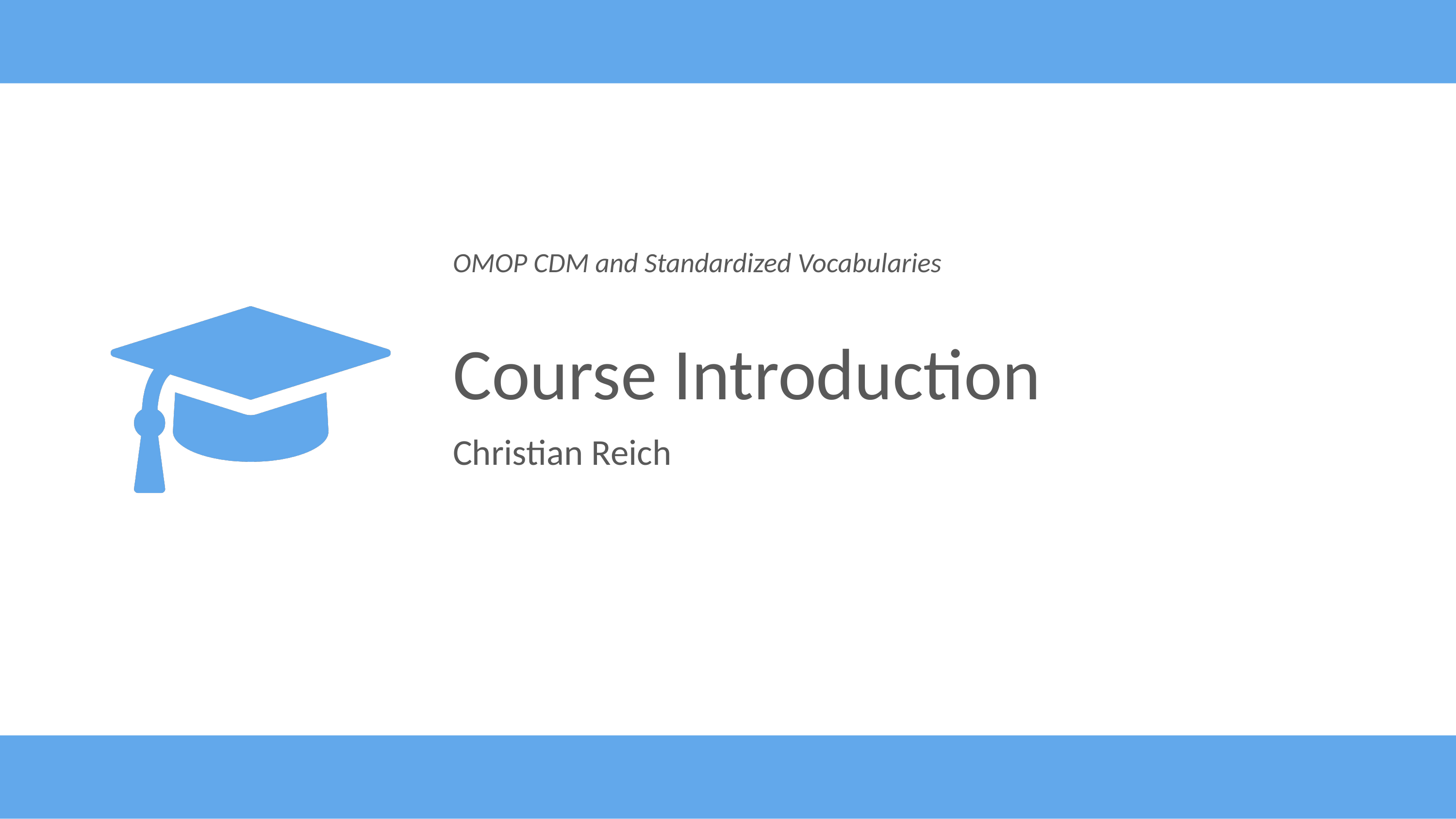

OMOP CDM and Standardized Vocabularies

# Course Introduction
Christian Reich